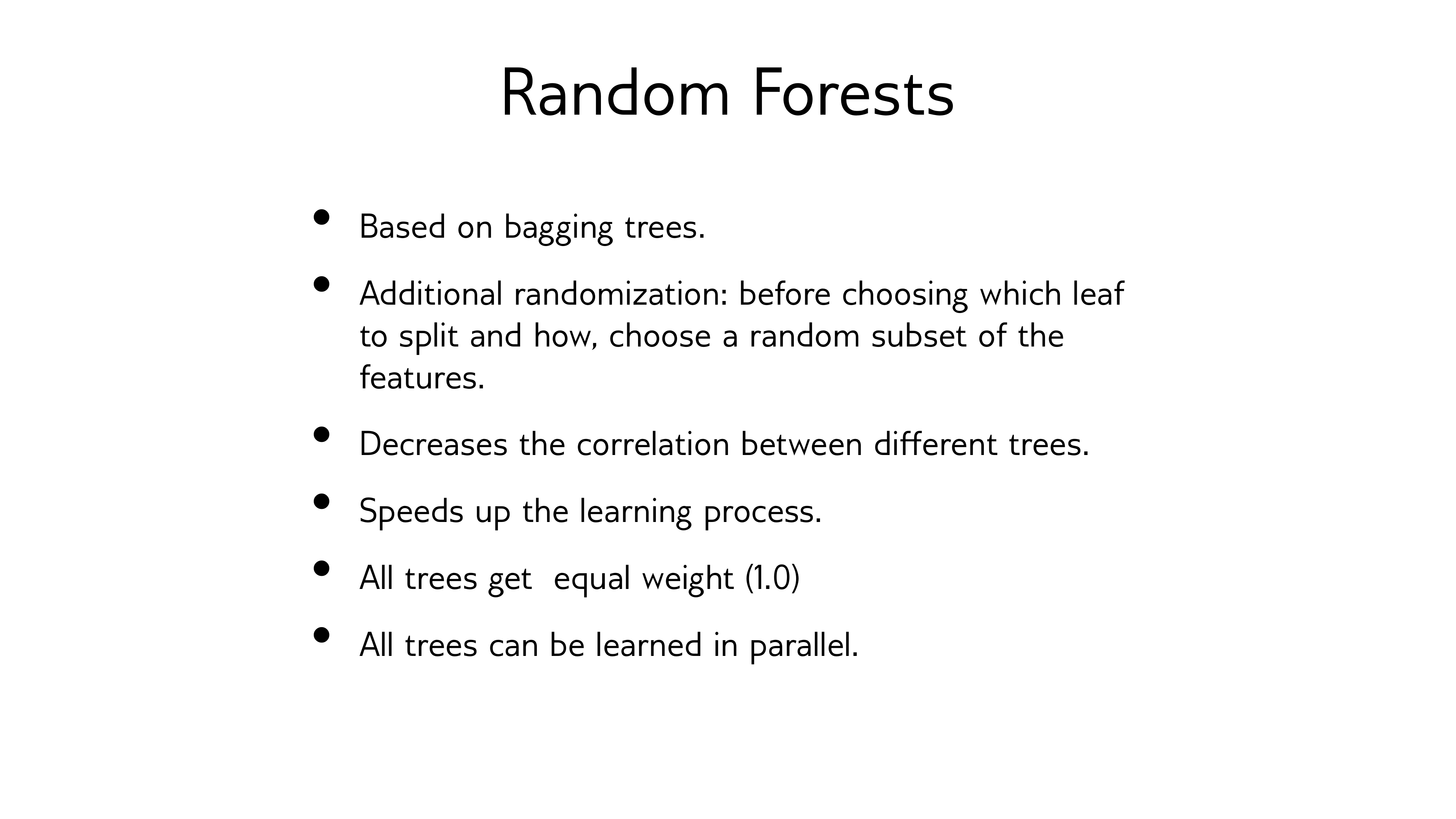

# Random Forests
Based on bagging trees.
Additional randomization: before choosing which leaf to split and how, choose a random subset of the features.
Decreases the correlation between different trees.
Speeds up the learning process.
All trees get  equal weight (1.0)
All trees can be learned in parallel.